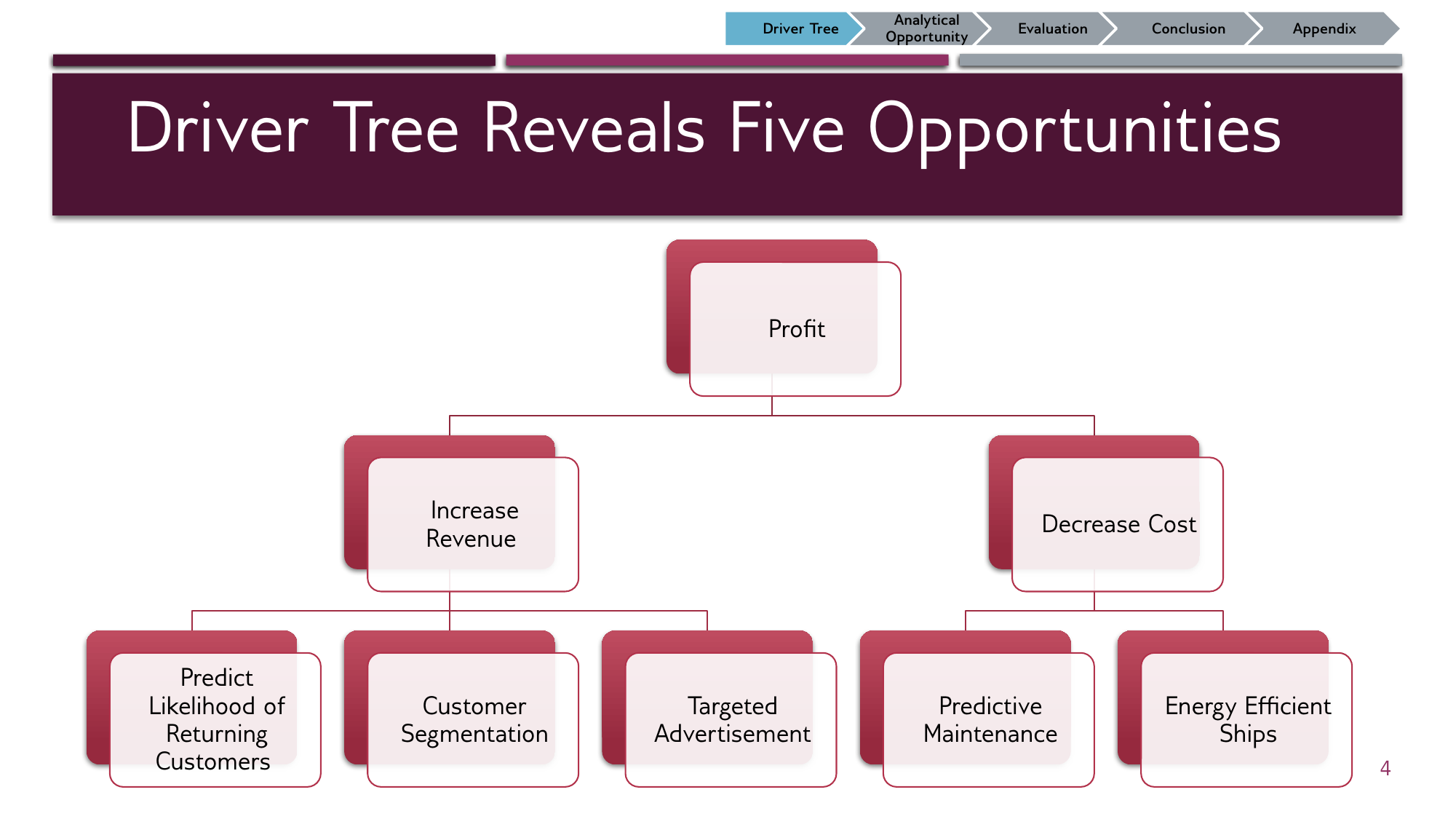

Driver Tree
Analytical Opportunity
Evaluation
Conclusion
Appendix

Driver Tree Reveals Five Opportunities
Profit
Increase Revenue
Predict Likelihood of Returning Customers
Customer Segmentation
Targeted Advertisement
Decrease Cost
Predictive Maintenance
Energy Efficient Ships
4